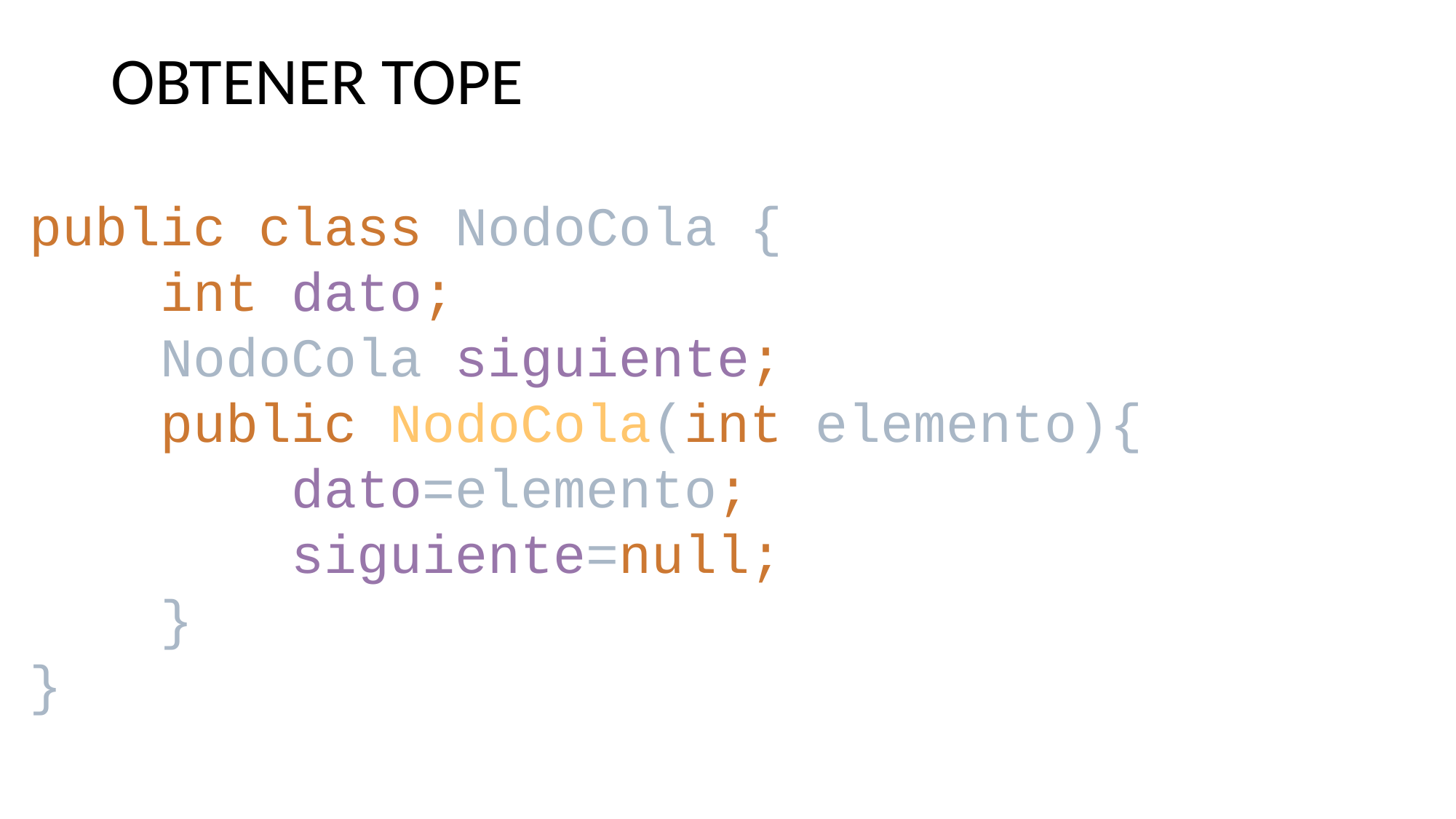

# OBTENER TOPE
public class NodoCola {
    int dato;
    NodoCola siguiente;
    public NodoCola(int elemento){
        dato=elemento;
        siguiente=null;
    }
}